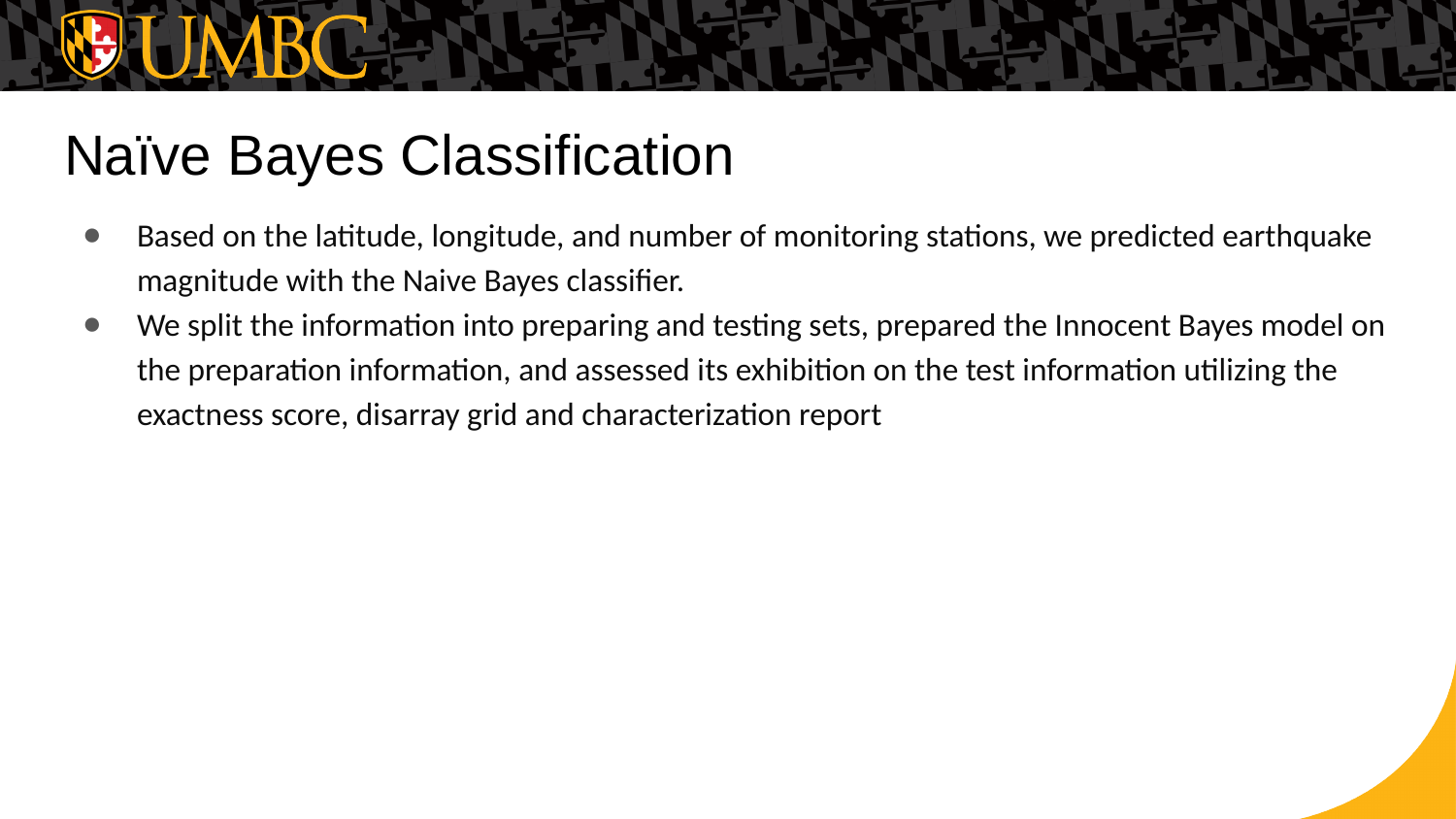

# Naïve Bayes Classification
Based on the latitude, longitude, and number of monitoring stations, we predicted earthquake magnitude with the Naive Bayes classifier.
We split the information into preparing and testing sets, prepared the Innocent Bayes model on the preparation information, and assessed its exhibition on the test information utilizing the exactness score, disarray grid and characterization report